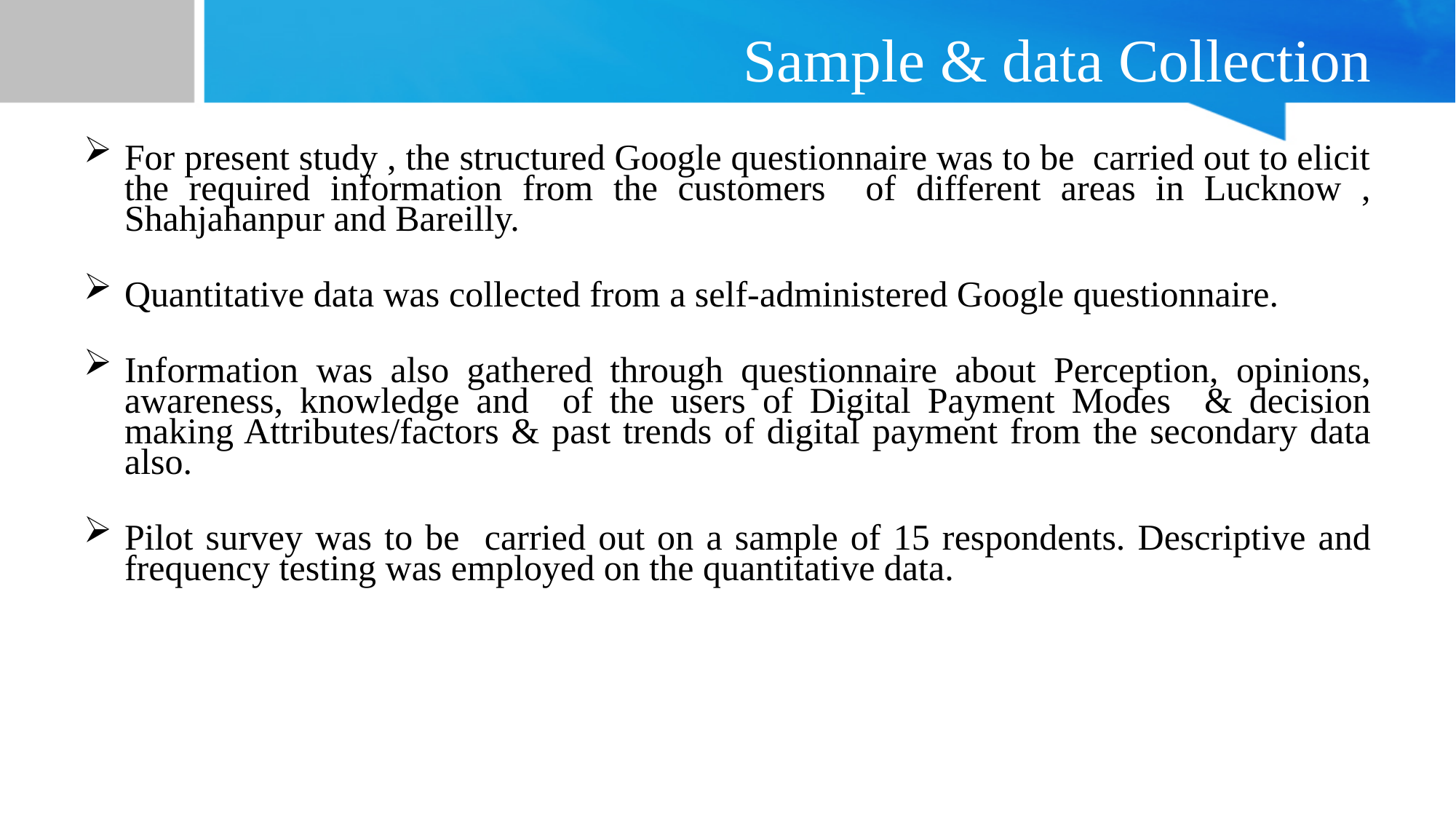

# Sample & data Collection
For present study , the structured Google questionnaire was to be  carried out to elicit the required information from the customers  of different areas in Lucknow , Shahjahanpur and Bareilly.

Quantitative data was collected from a self-administered Google questionnaire.

Information was also gathered through questionnaire about Perception, opinions, awareness, knowledge and  of the users of Digital Payment Modes  & decision making Attributes/factors & past trends of digital payment from the secondary data also.

Pilot survey was to be  carried out on a sample of 15 respondents. Descriptive and frequency testing was employed on the quantitative data.